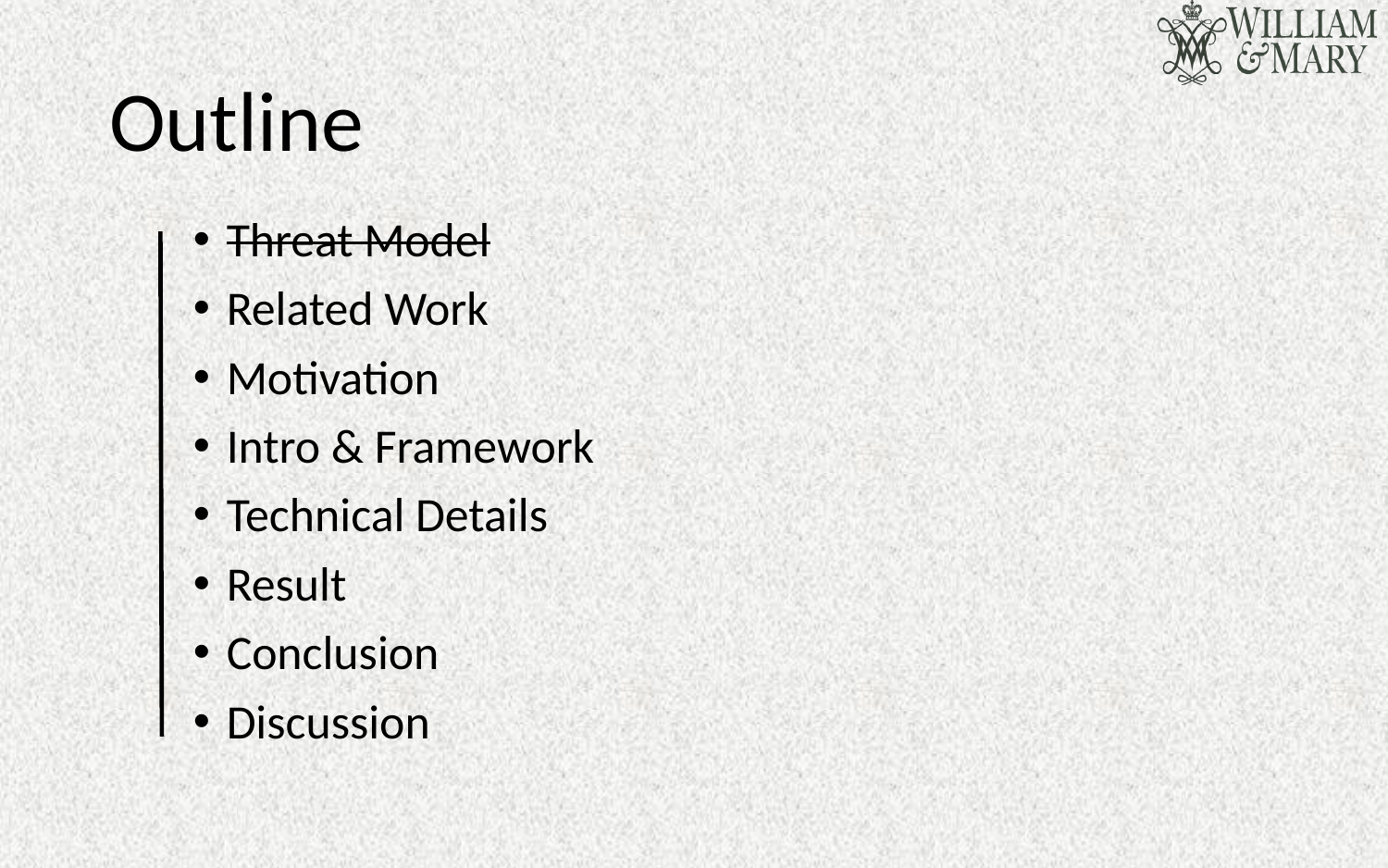

# Outline
Threat Model
Related Work
Motivation
Intro & Framework
Technical Details
Result
Conclusion
Discussion